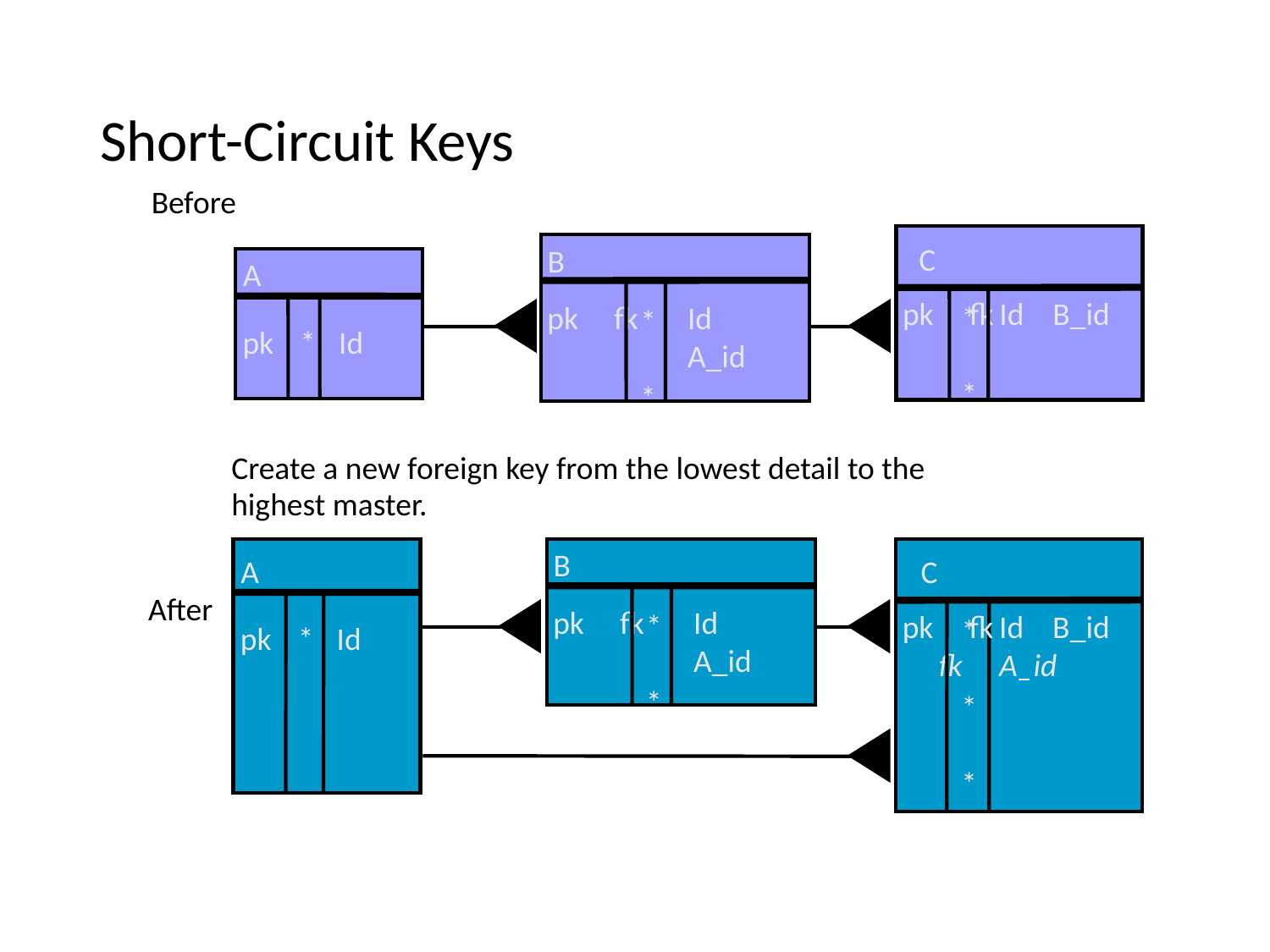

# Short-Circuit Keys
Before

C
B

A

pk     fk
Id    B_id
pk     fk
Id       A_id
*
*
*
*

pk
*
Id
Create a new foreign key from the lowest detail to the
highest master.

B

A
C
After

pk     fk
Id       A_id
*
*

pk     fk      fk
Id    B_id A_id

*
*
*
pk
*
Id